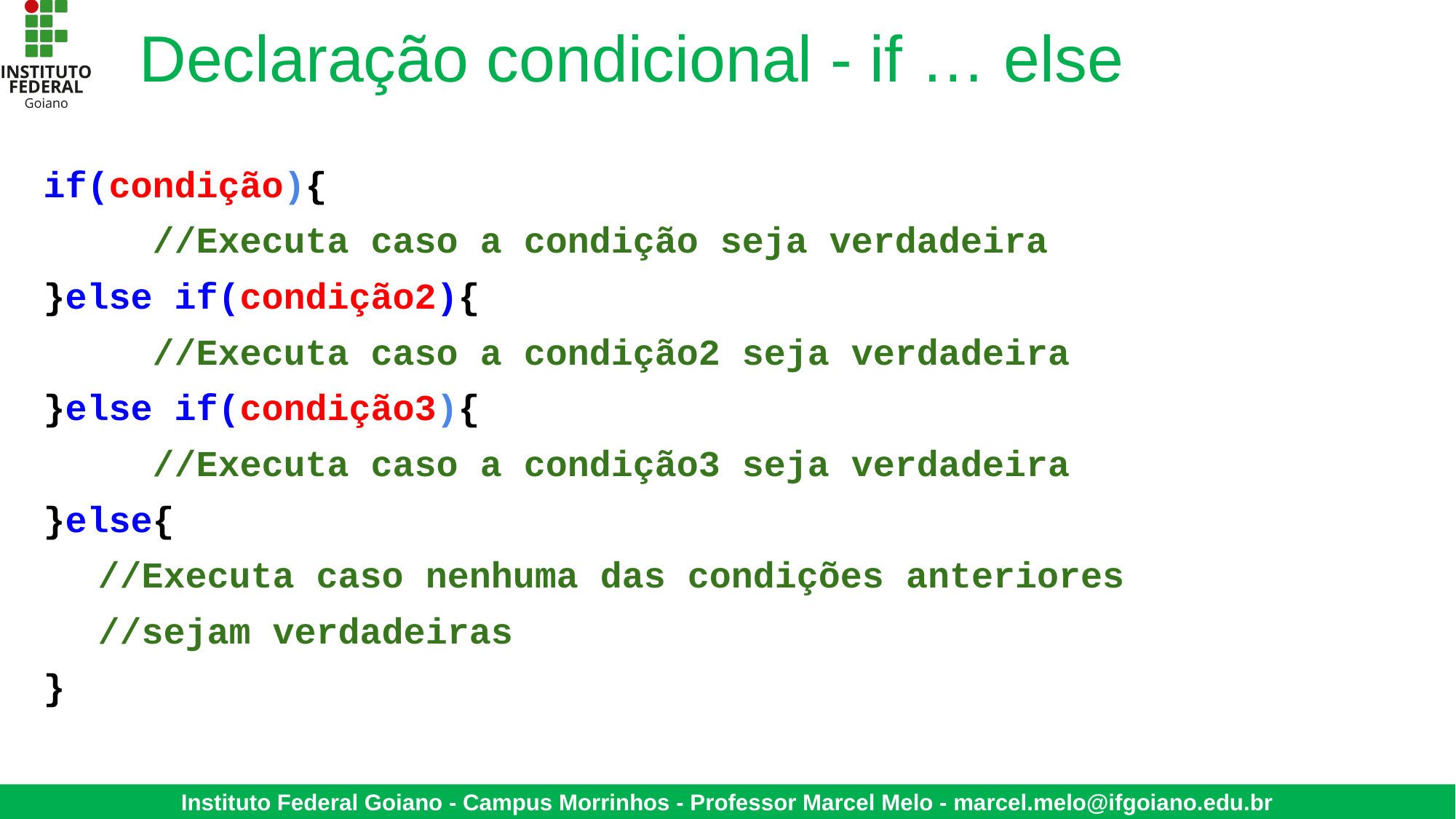

# Declaração condicional - if … else
if(condição){
	//Executa caso a condição seja verdadeira
}else if(condição2){
	//Executa caso a condição2 seja verdadeira
}else if(condição3){
	//Executa caso a condição3 seja verdadeira
}else{
//Executa caso nenhuma das condições anteriores
//sejam verdadeiras
}